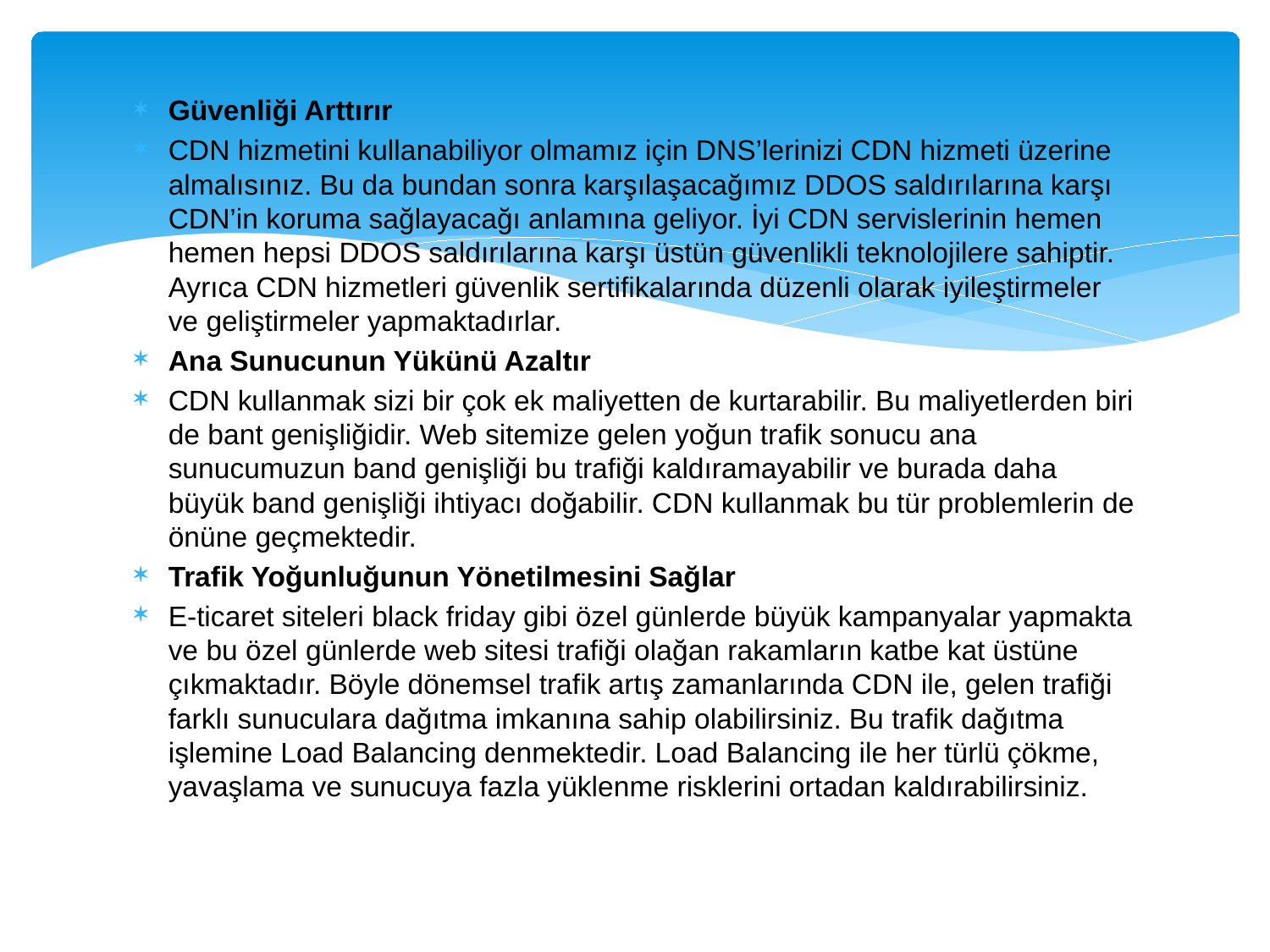

Güvenliği Arttırır
CDN hizmetini kullanabiliyor olmamız için DNS’lerinizi CDN hizmeti üzerine almalısınız. Bu da bundan sonra karşılaşacağımız DDOS saldırılarına karşı CDN’in koruma sağlayacağı anlamına geliyor. İyi CDN servislerinin hemen hemen hepsi DDOS saldırılarına karşı üstün güvenlikli teknolojilere sahiptir. Ayrıca CDN hizmetleri güvenlik sertifikalarında düzenli olarak iyileştirmeler ve geliştirmeler yapmaktadırlar.
Ana Sunucunun Yükünü Azaltır
CDN kullanmak sizi bir çok ek maliyetten de kurtarabilir. Bu maliyetlerden biri de bant genişliğidir. Web sitemize gelen yoğun trafik sonucu ana sunucumuzun band genişliği bu trafiği kaldıramayabilir ve burada daha büyük band genişliği ihtiyacı doğabilir. CDN kullanmak bu tür problemlerin de önüne geçmektedir.
Trafik Yoğunluğunun Yönetilmesini Sağlar
E-ticaret siteleri black friday gibi özel günlerde büyük kampanyalar yapmakta ve bu özel günlerde web sitesi trafiği olağan rakamların katbe kat üstüne çıkmaktadır. Böyle dönemsel trafik artış zamanlarında CDN ile, gelen trafiği farklı sunuculara dağıtma imkanına sahip olabilirsiniz. Bu trafik dağıtma işlemine Load Balancing denmektedir. Load Balancing ile her türlü çökme, yavaşlama ve sunucuya fazla yüklenme risklerini ortadan kaldırabilirsiniz.